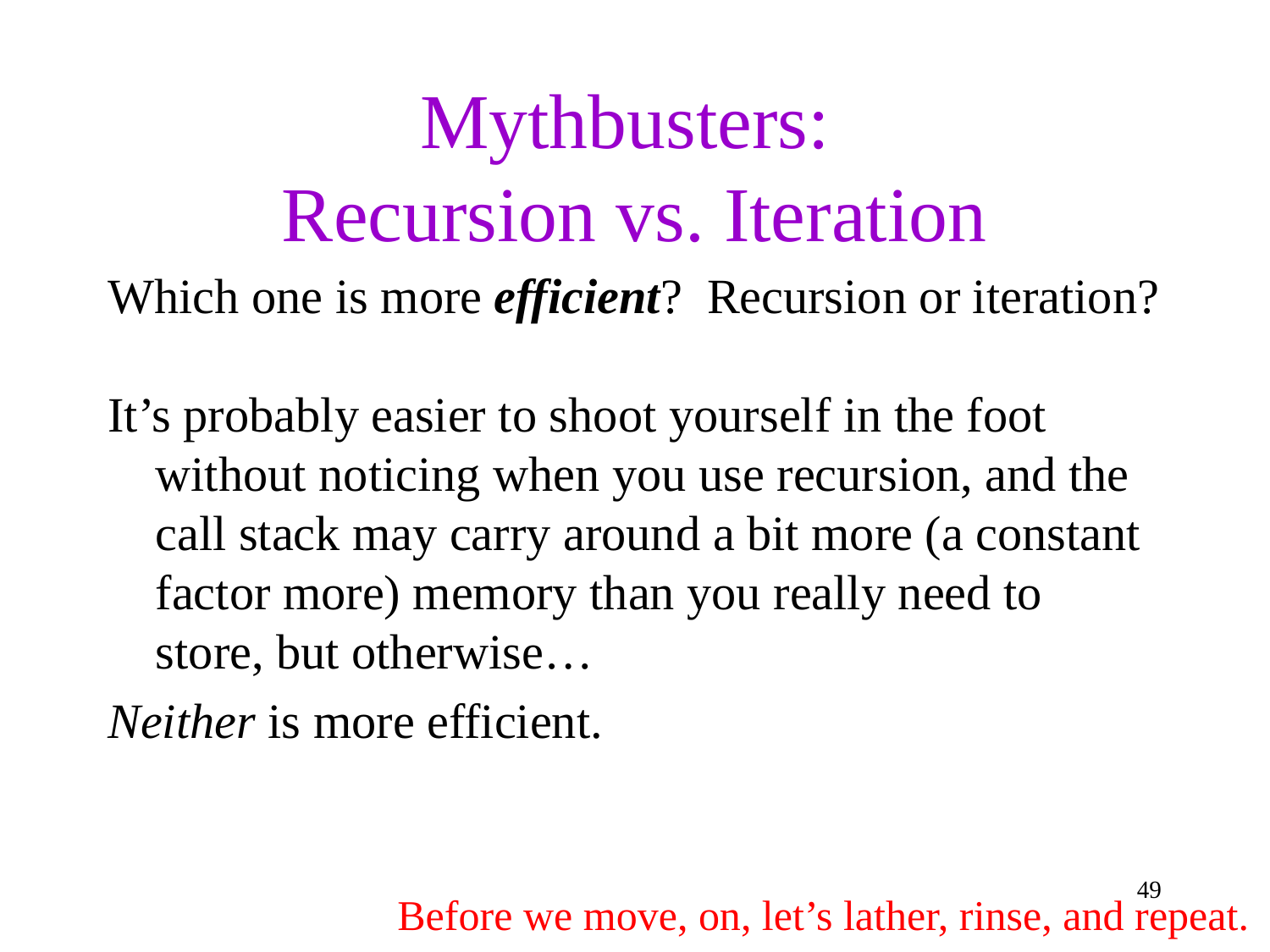

# Mythbusters: Recursion vs. Iteration
Which one is more efficient?  Recursion or iteration?

It’s probably easier to shoot yourself in the foot without noticing when you use recursion, and the call stack may carry around a bit more (a constant factor more) memory than you really need to store, but otherwise…
Neither is more efficient.
49
Before we move, on, let’s lather, rinse, and repeat.